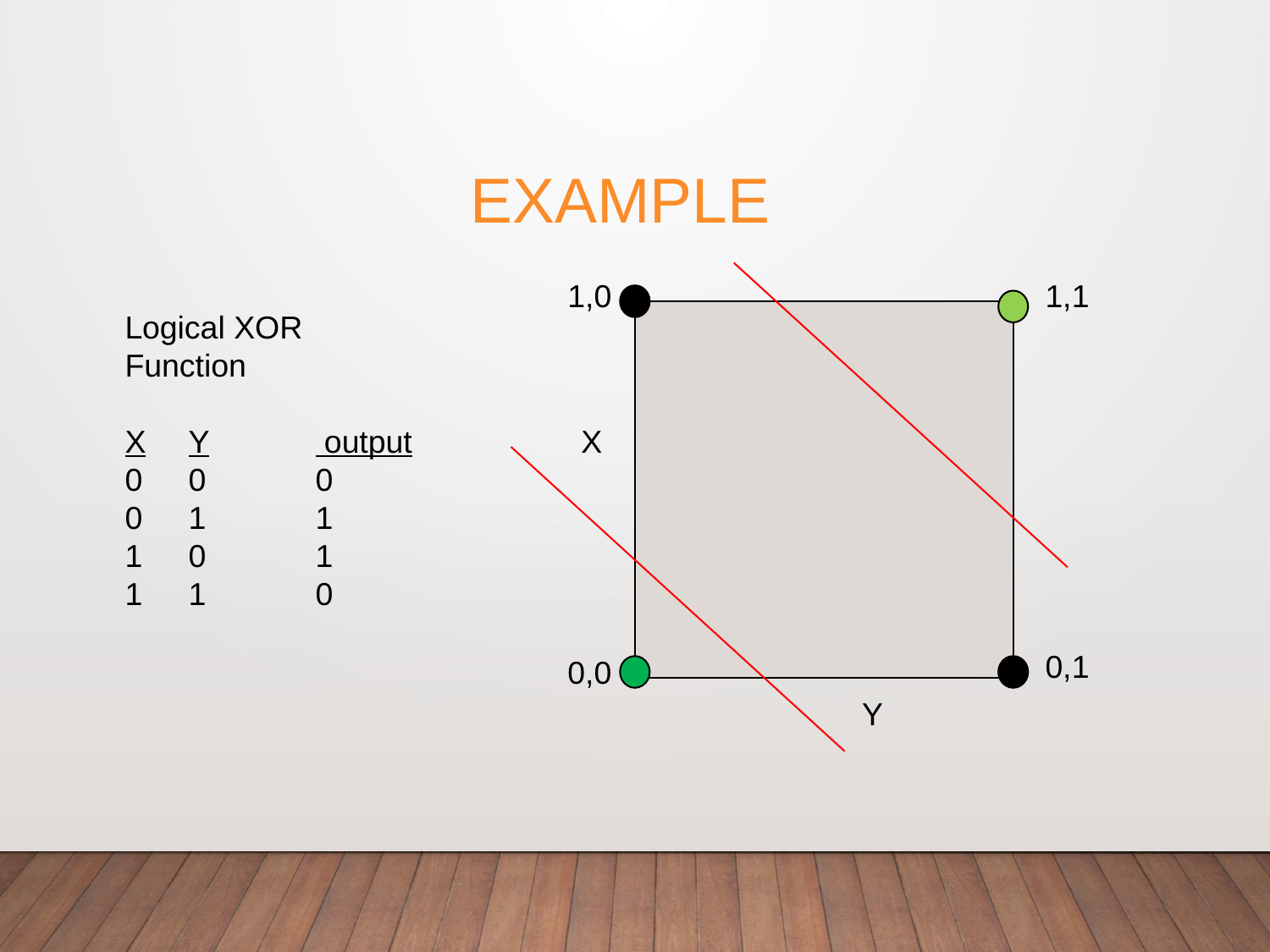

# EXAMPLE

1,0
1,1

Logical XOR
Function

X	Y	 output
0	0	0
0	1	1
0	1
1	1	0

X

0,1
0,0

Y